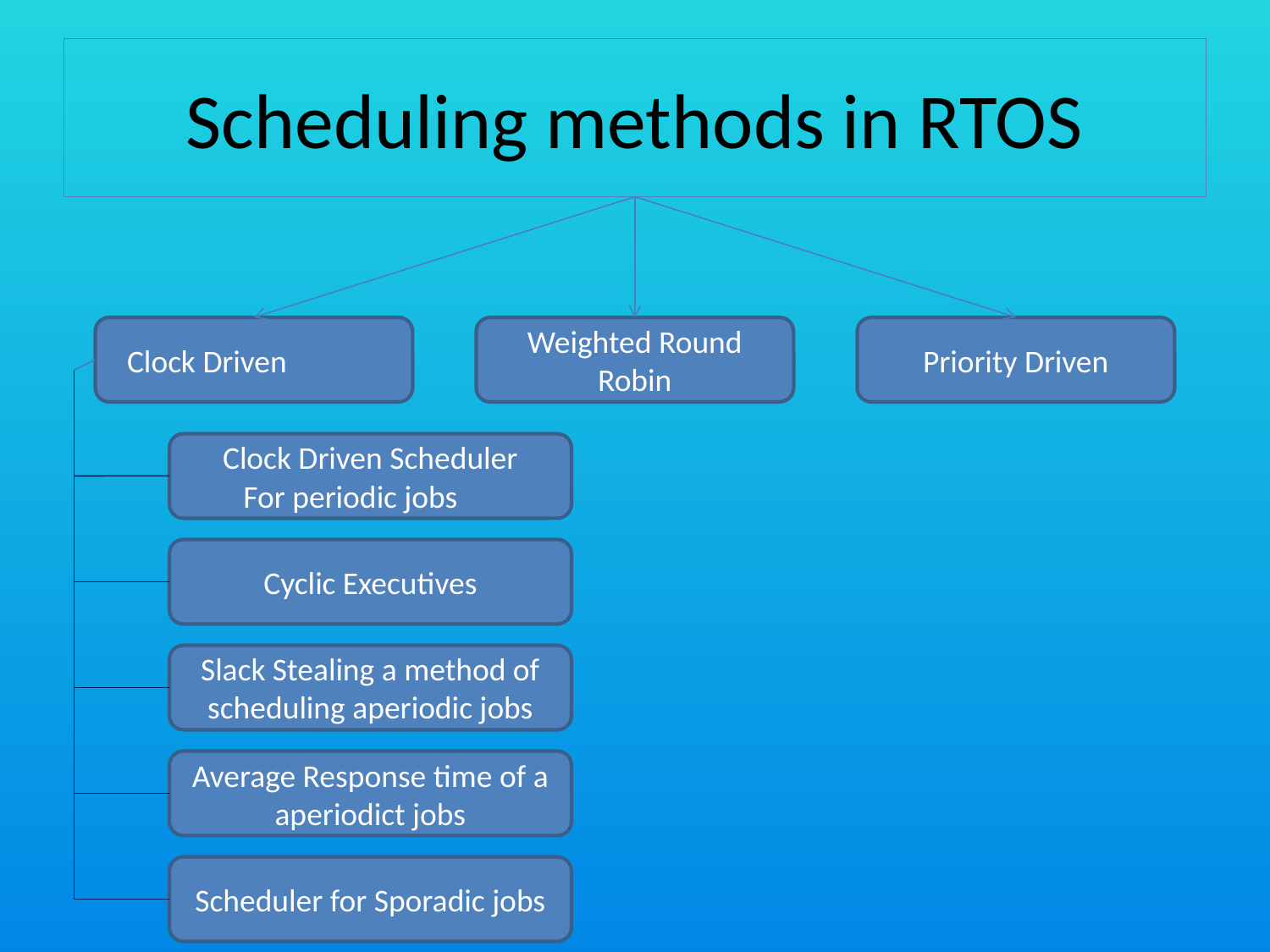

# Scheduling methods in RTOS
Clock Driven
Weighted Round Robin
Priority Driven
Clock Driven Scheduler
For periodic jobs
Cyclic Executives
Slack Stealing a method of scheduling aperiodic jobs
Average Response time of a aperiodict jobs
Scheduler for Sporadic jobs